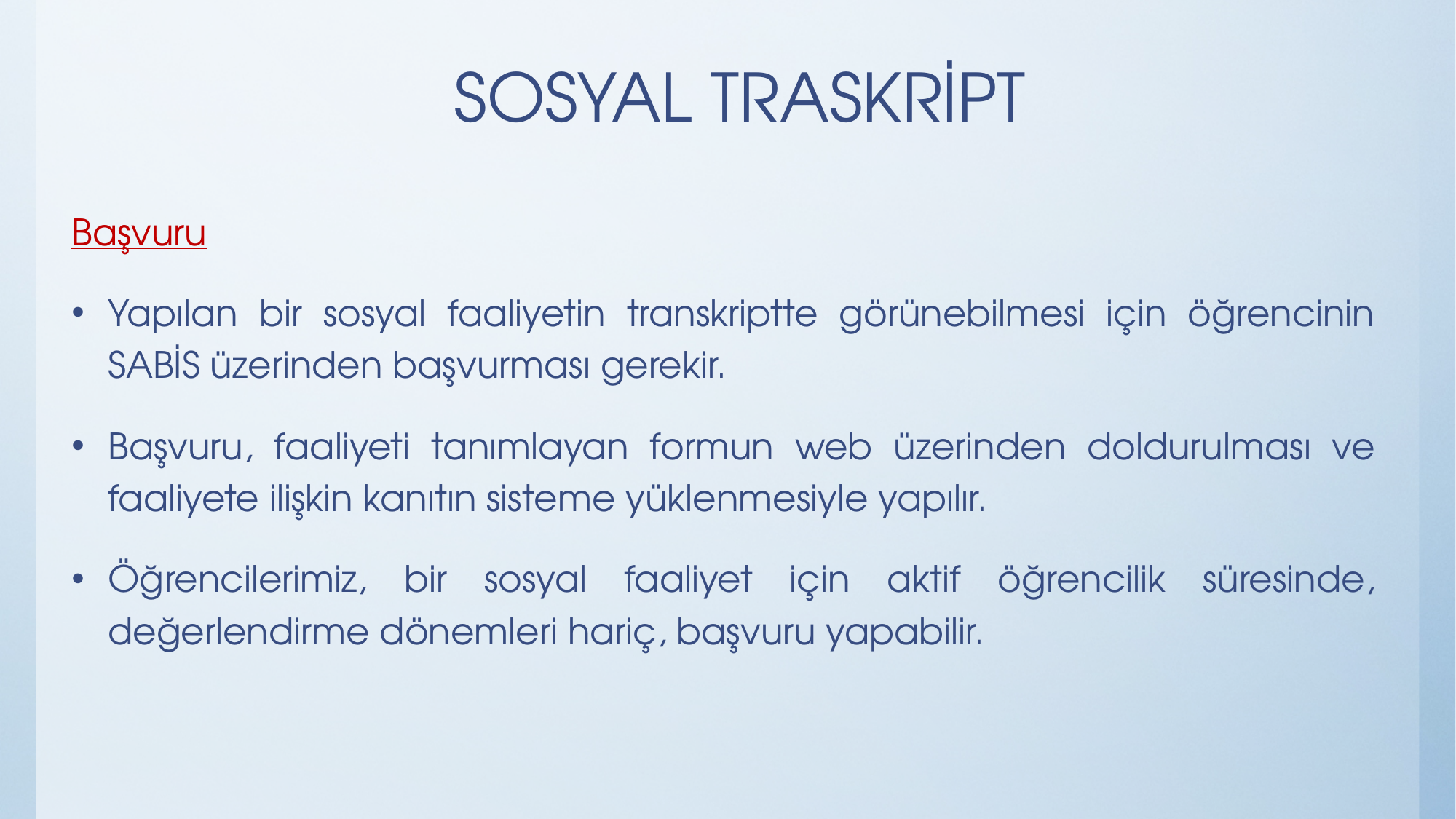

# SOSYAL TRASKRİPT
Başvuru
Yapılan bir sosyal faaliyetin transkriptte görünebilmesi için öğrencinin SABİS üzerinden başvurması gerekir.
Başvuru, faaliyeti tanımlayan formun web üzerinden doldurulması ve faaliyete ilişkin kanıtın sisteme yüklenmesiyle yapılır.
Öğrencilerimiz, bir sosyal faaliyet için aktif öğrencilik süresinde, değerlendirme dönemleri hariç, başvuru yapabilir.